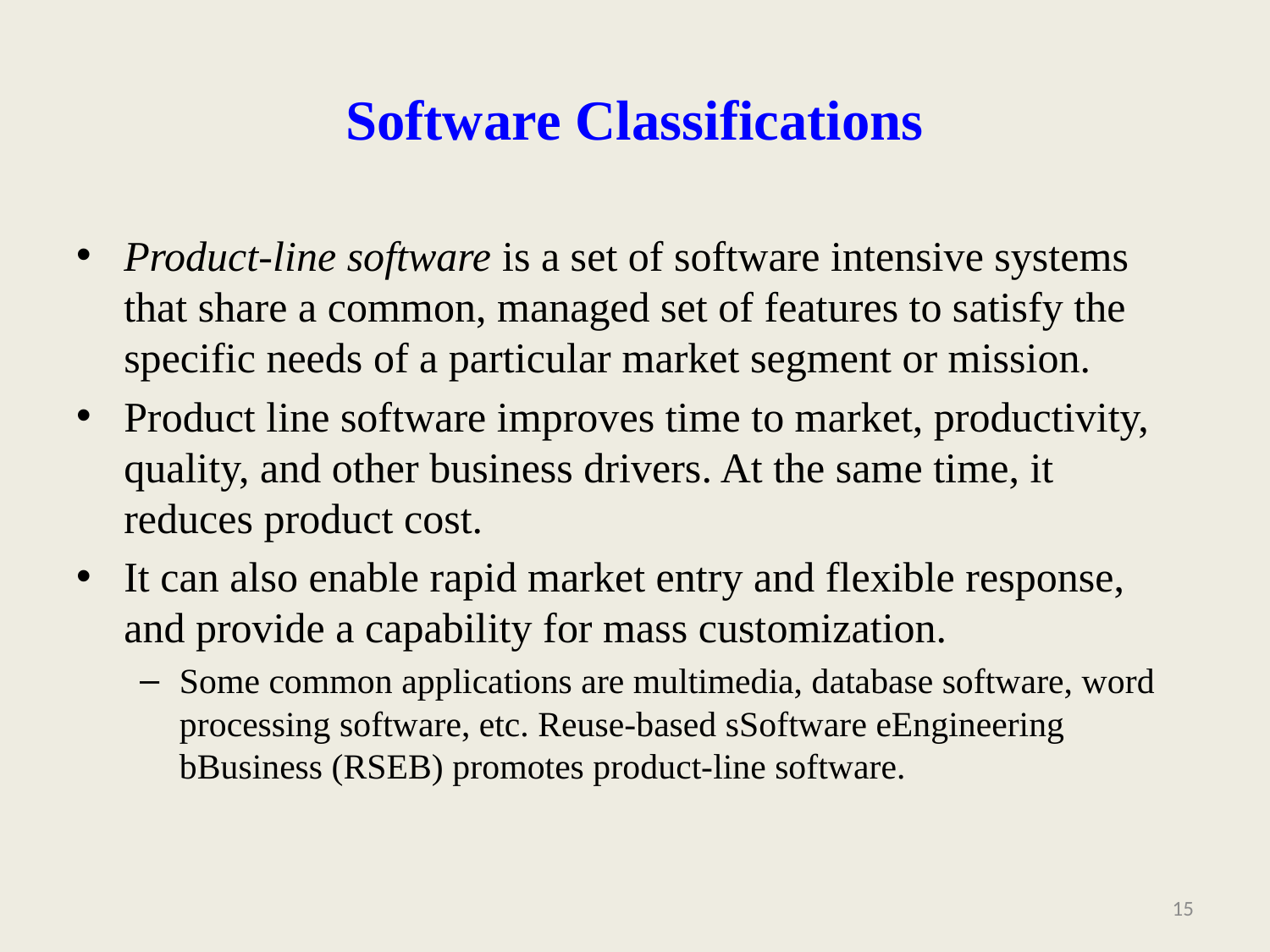

# Software Classifications
Product-line software is a set of software intensive systems that share a common, managed set of features to satisfy the specific needs of a particular market segment or mission.
Product line software improves time to market, productivity, quality, and other business drivers. At the same time, it reduces product cost.
It can also enable rapid market entry and flexible response, and provide a capability for mass customization.
Some common applications are multimedia, database software, word processing software, etc. Reuse-based sSoftware eEngineering bBusiness (RSEB) promotes product-line software.
15